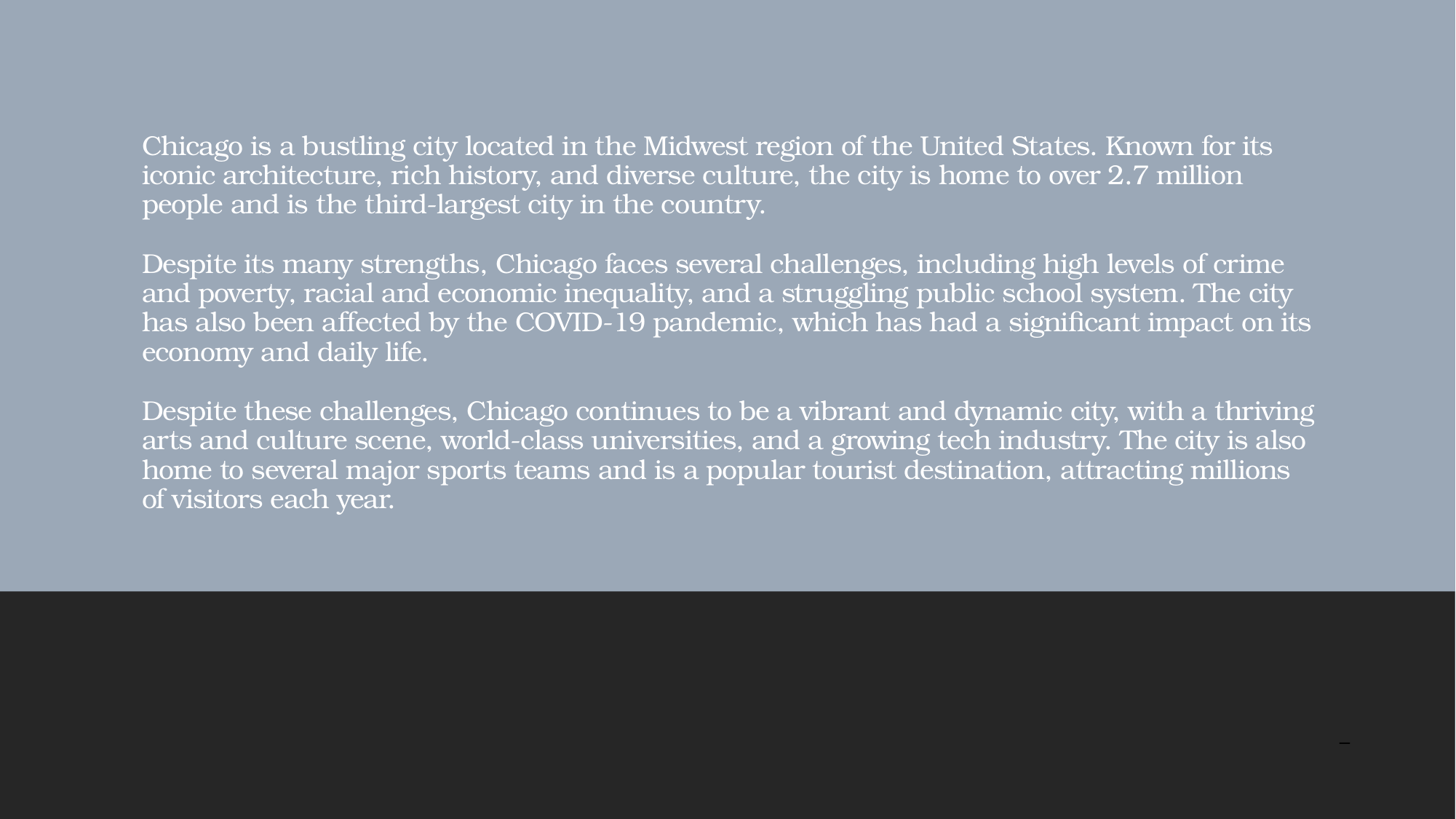

# Chicago is a bustling city located in the Midwest region of the United States. Known for its iconic architecture, rich history, and diverse culture, the city is home to over 2.7 million people and is the third-largest city in the country. Despite its many strengths, Chicago faces several challenges, including high levels of crime and poverty, racial and economic inequality, and a struggling public school system. The city has also been affected by the COVID-19 pandemic, which has had a significant impact on its economy and daily life. Despite these challenges, Chicago continues to be a vibrant and dynamic city, with a thriving arts and culture scene, world-class universities, and a growing tech industry. The city is also home to several major sports teams and is a popular tourist destination, attracting millions of visitors each year.

i